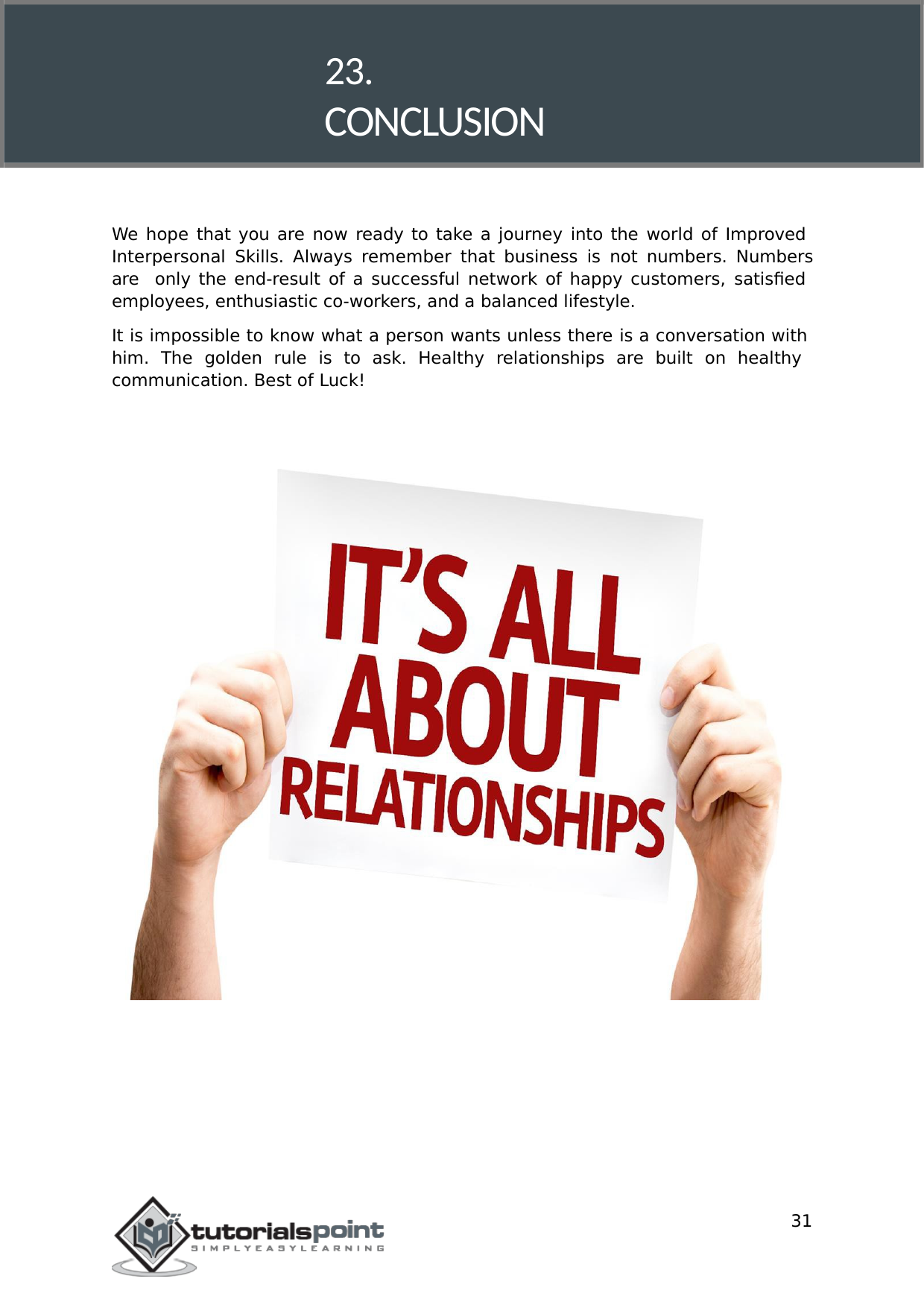

# 23. CONCLUSION

We hope that you are now ready to take a journey into the world of Improved  Interpersonal Skills. Always remember that business is not numbers. Numbers are  only the end-result of a successful network of happy customers, satisfied  employees, enthusiastic co-workers, and a balanced lifestyle.
It is impossible to know what a person wants unless there is a conversation with  him. The golden rule is to ask. Healthy relationships are built on healthy  communication. Best of Luck!

31